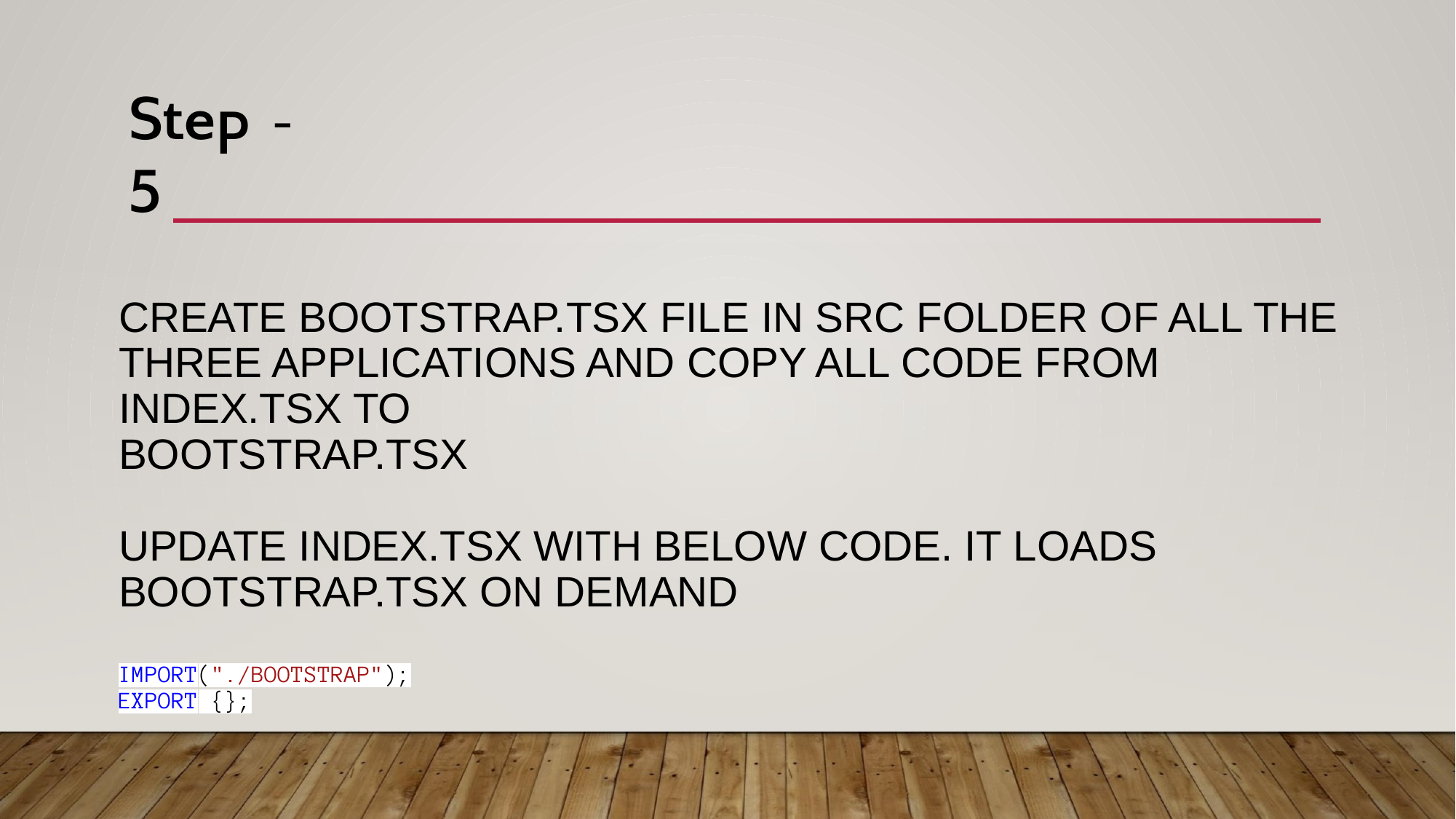

Step - 5
# CREATE BOOTSTRAP.TSX FILE IN SRC FOLDER OF ALL THE THREE APPLICATIONS AND COPY ALL CODE FROM INDEX.TSX TO BOOTSTRAP.TSX UPDATE INDEX.TSX WITH BELOW CODE. IT LOADS BOOTSTRAP.TSX ON DEMAND IMPORT("./BOOTSTRAP"); EXPORT {};